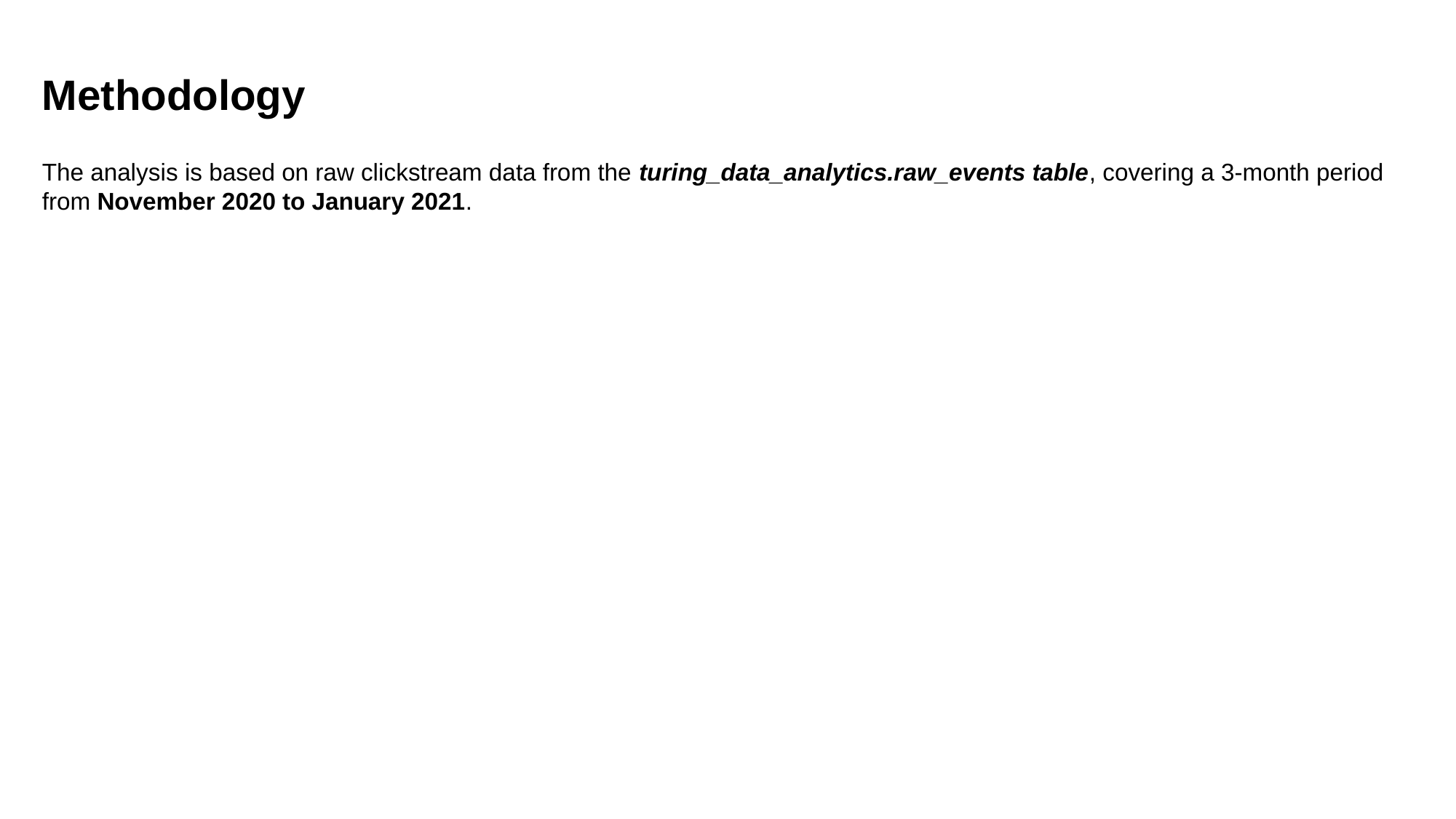

Methodology
The analysis is based on raw clickstream data from the turing_data_analytics.raw_events table, covering a 3-month period from November 2020 to January 2021.